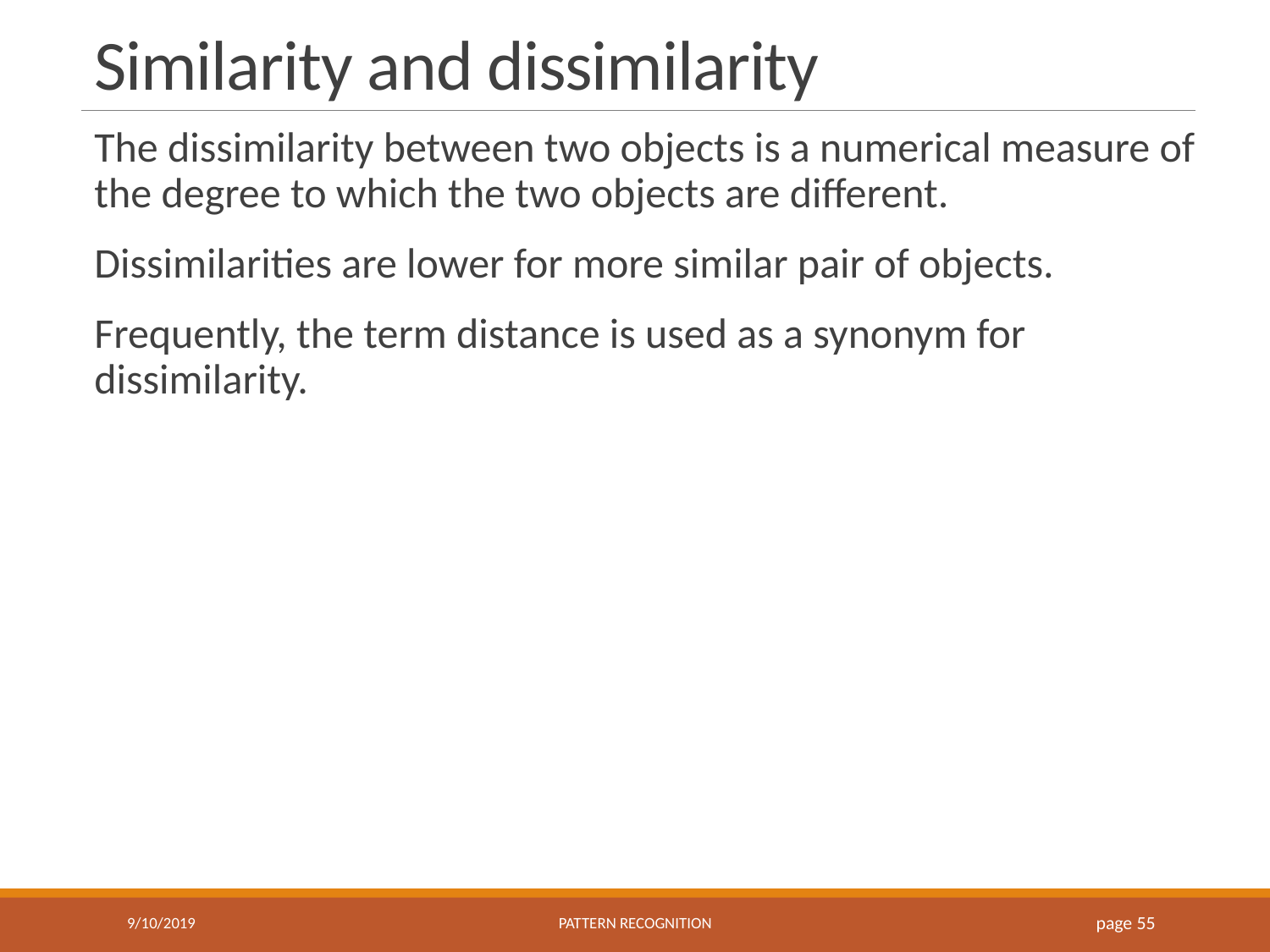

# Similarity and dissimilarity
The dissimilarity between two objects is a numerical measure of the degree to which the two objects are different.
Dissimilarities are lower for more similar pair of objects.
Frequently, the term distance is used as a synonym for dissimilarity.
9/10/2019
Pattern recognition
page 55